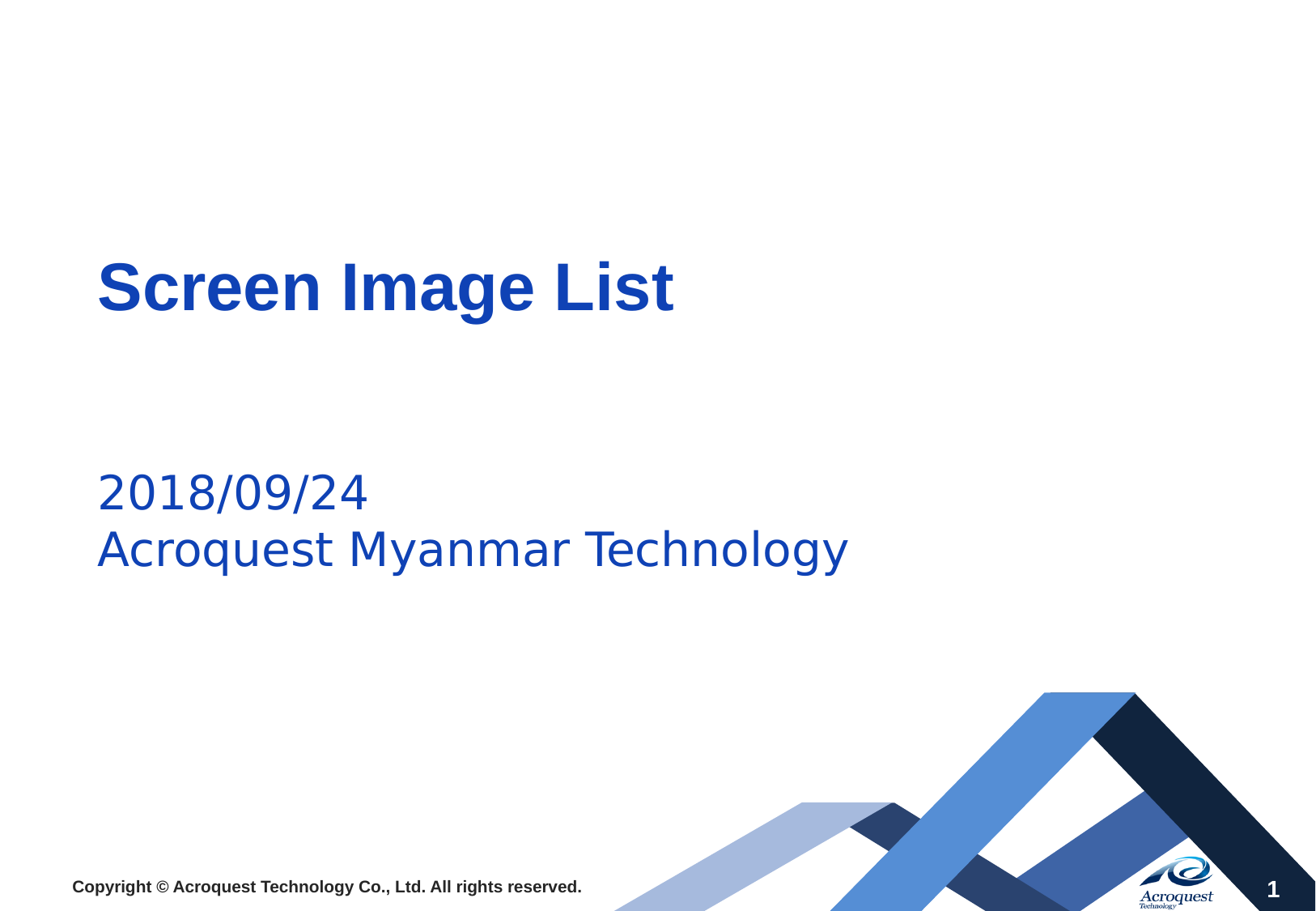

# Screen Image List
2018/09/24
Acroquest Myanmar Technology
Copyright © Acroquest Technology Co., Ltd. All rights reserved.
1